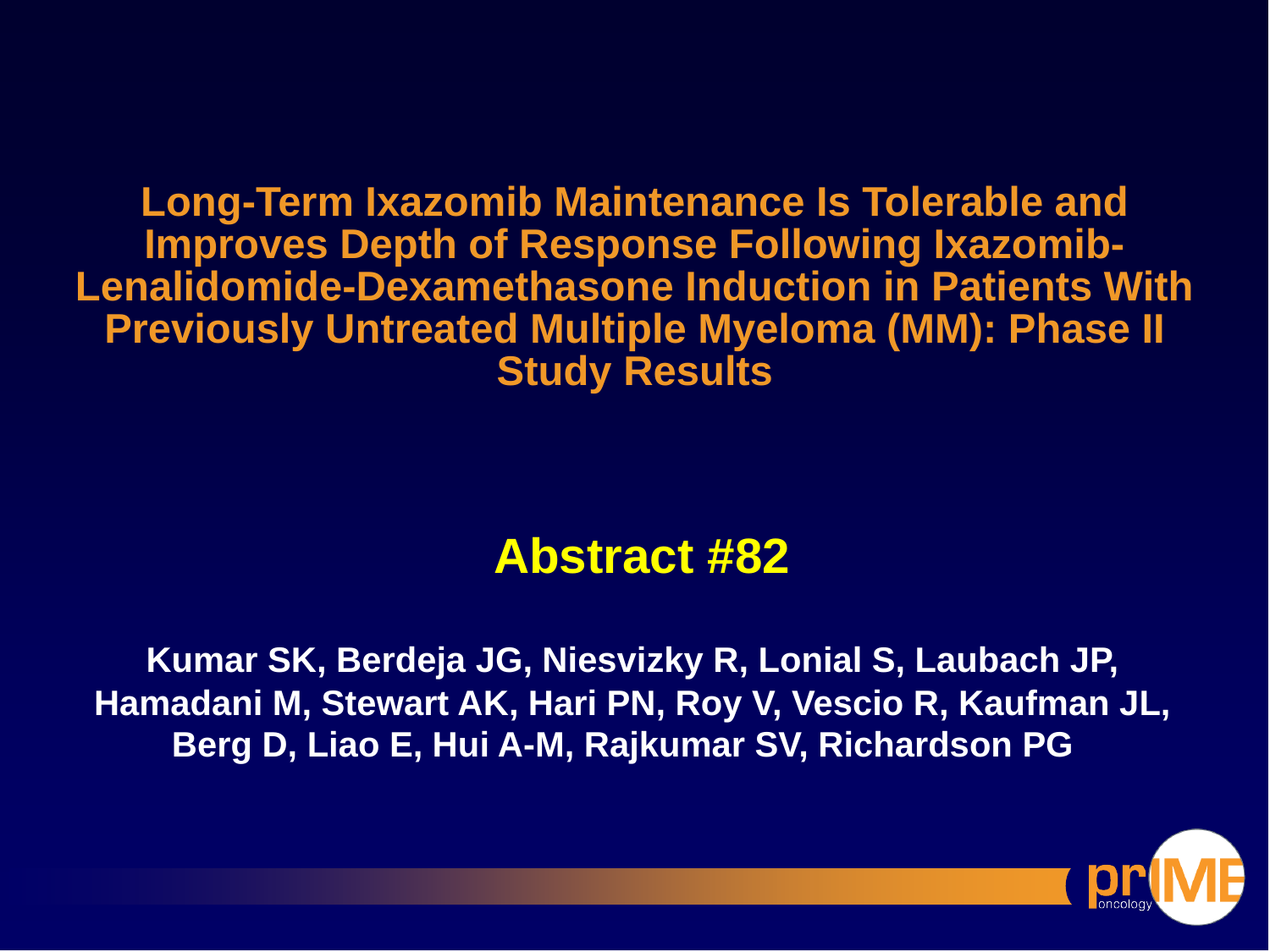

# Long-Term Ixazomib Maintenance Is Tolerable and Improves Depth of Response Following Ixazomib-Lenalidomide-Dexamethasone Induction in Patients With Previously Untreated Multiple Myeloma (MM): Phase II Study Results
Abstract #82
Kumar SK, Berdeja JG, Niesvizky R, Lonial S, Laubach JP, Hamadani M, Stewart AK, Hari PN, Roy V, Vescio R, Kaufman JL, Berg D, Liao E, Hui A-M, Rajkumar SV, Richardson PG